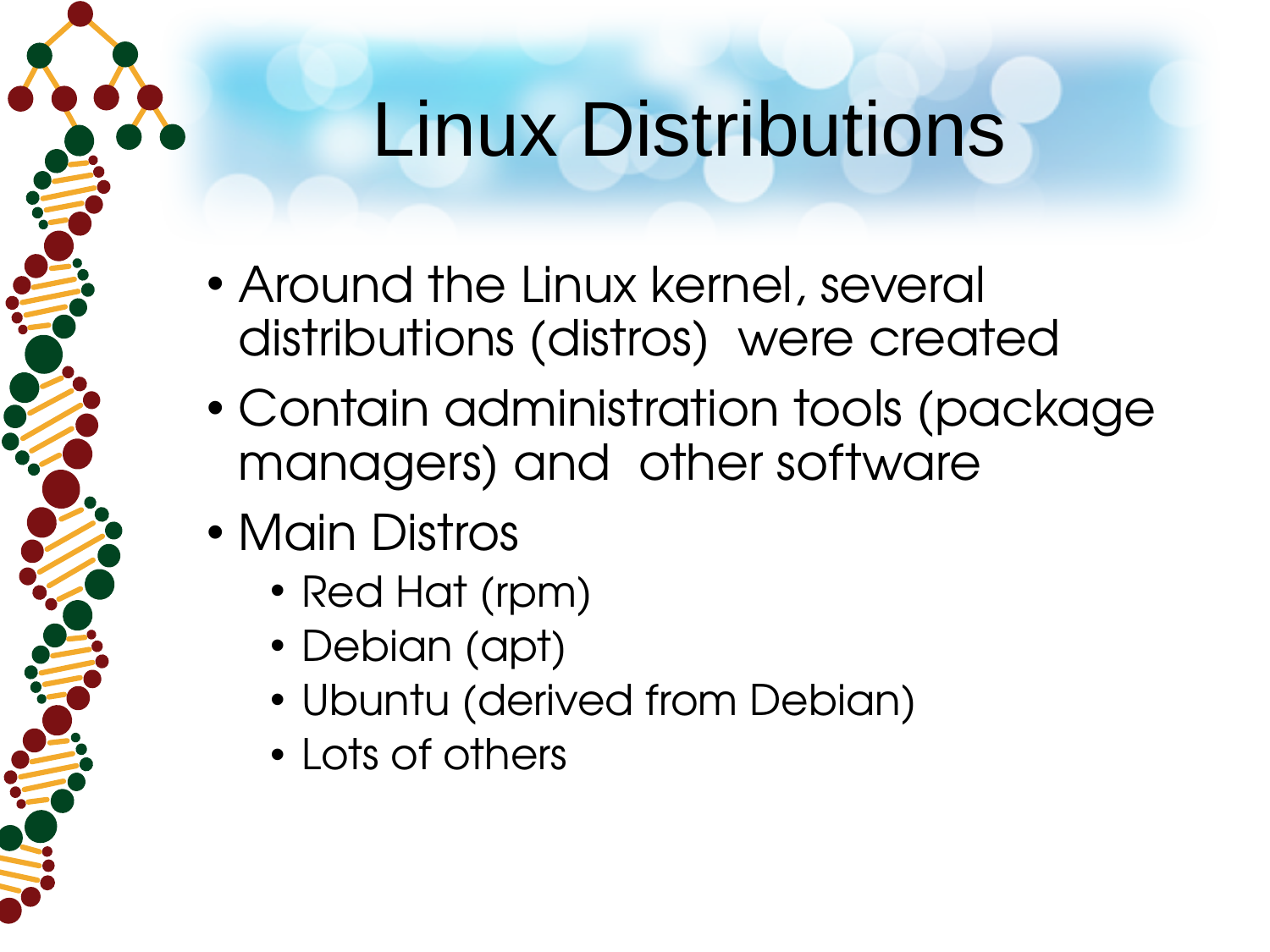

# Linux Distributions
Around the Linux kernel, several distributions (distros)  were created
Contain administration tools (package managers) and  other software
Main Distros
Red Hat (rpm)
Debian (apt)
Ubuntu (derived from Debian)
Lots of others